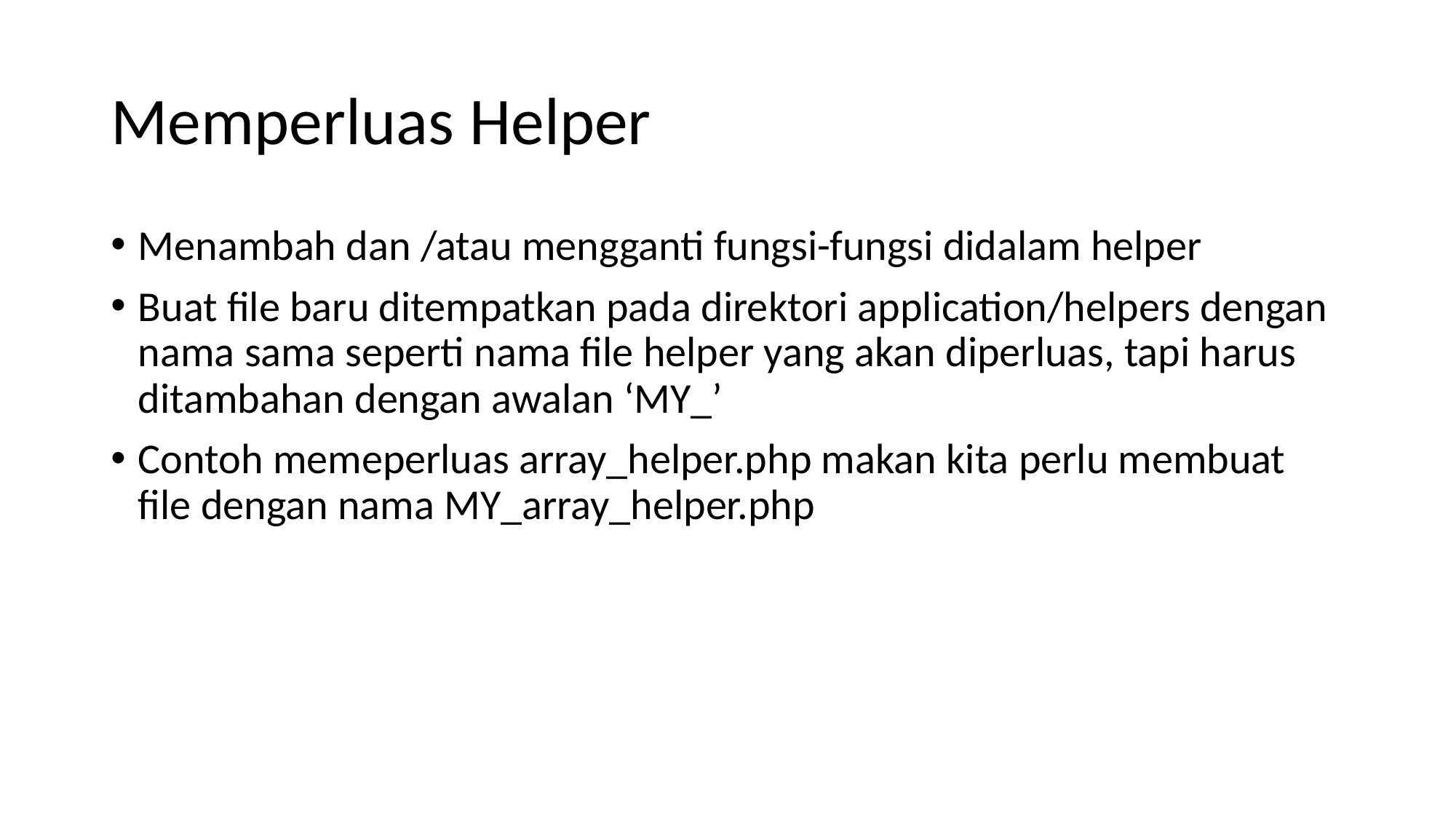

# Memperluas Helper
Menambah dan /atau mengganti fungsi-fungsi didalam helper
Buat file baru ditempatkan pada direktori application/helpers dengan nama sama seperti nama file helper yang akan diperluas, tapi harus ditambahan dengan awalan ‘MY_’
Contoh memeperluas array_helper.php makan kita perlu membuat file dengan nama MY_array_helper.php